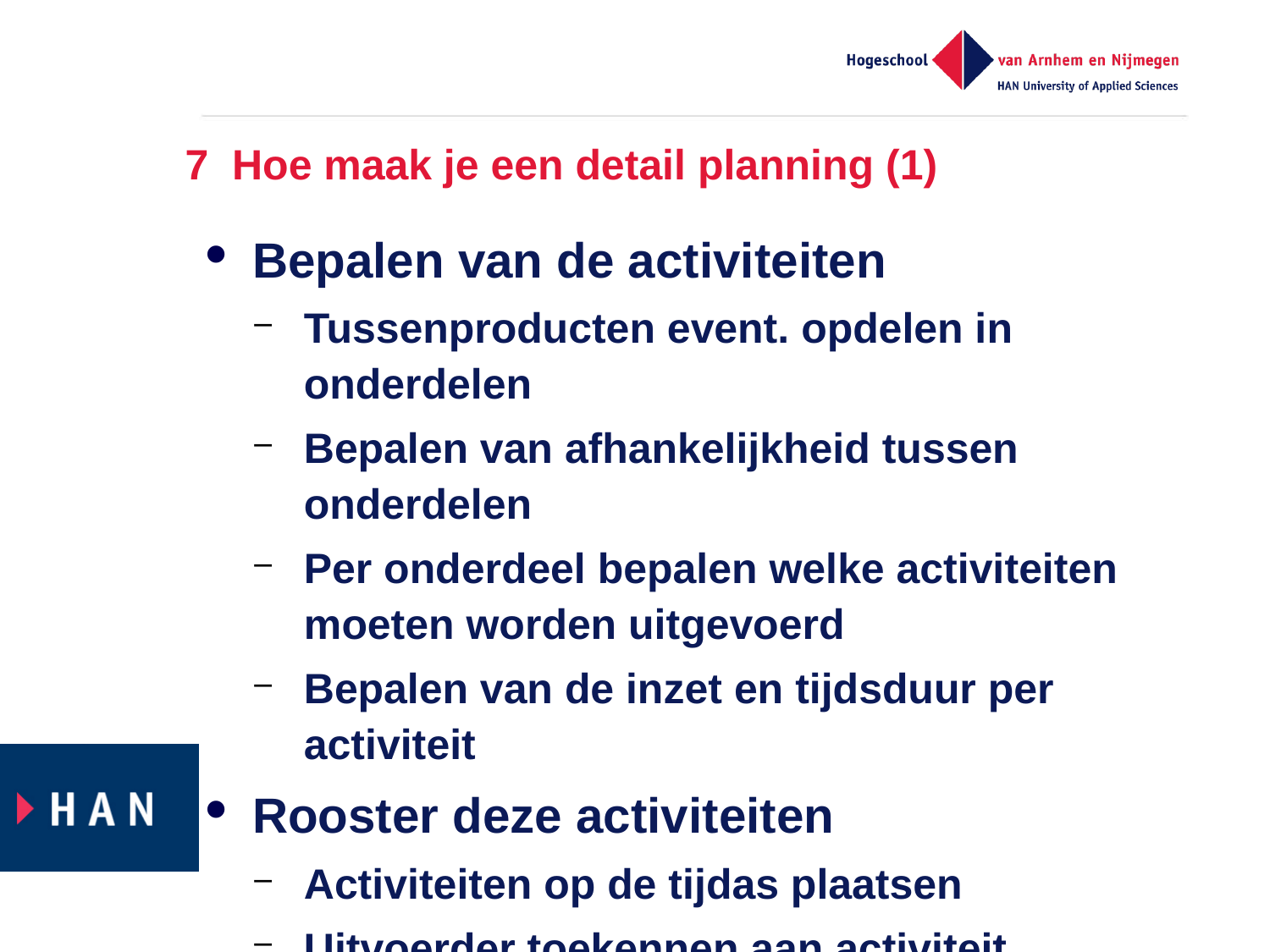

# 7  Hoe maak je een detail planning (1)
Bepalen van de activiteiten
Tussenproducten event. opdelen in onderdelen
Bepalen van afhankelijkheid tussen onderdelen
Per onderdeel bepalen welke activiteiten moeten worden uitgevoerd
Bepalen van de inzet en tijdsduur per activiteit
Rooster deze activiteiten
Activiteiten op de tijdas plaatsen
Uitvoerder toekennen aan activiteit